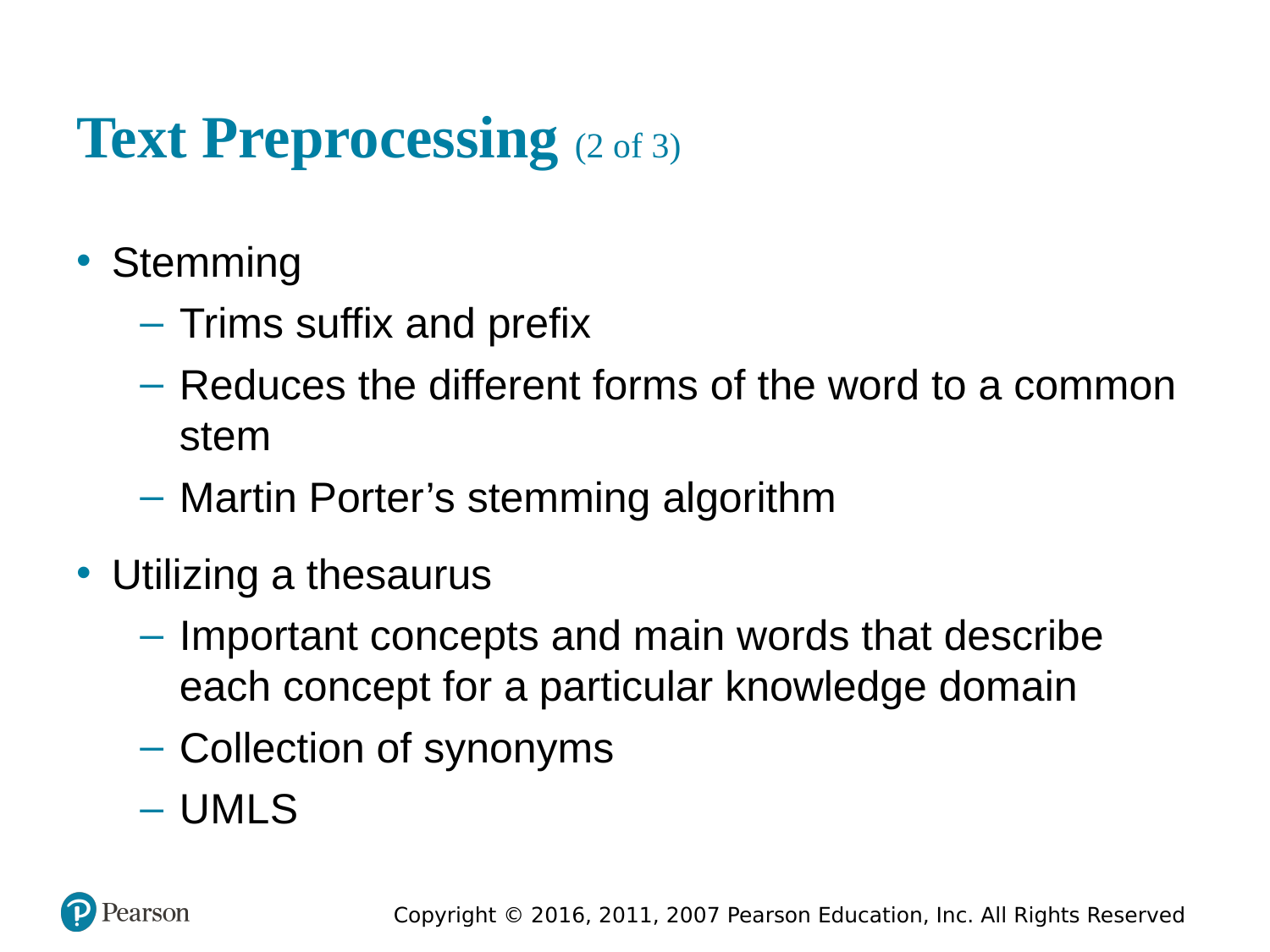

# Text Preprocessing (2 of 3)
Stemming
Trims suffix and prefix
Reduces the different forms of the word to a common stem
Martin Porter’s stemming algorithm
Utilizing a thesaurus
Important concepts and main words that describe each concept for a particular knowledge domain
Collection of synonyms
U M L S